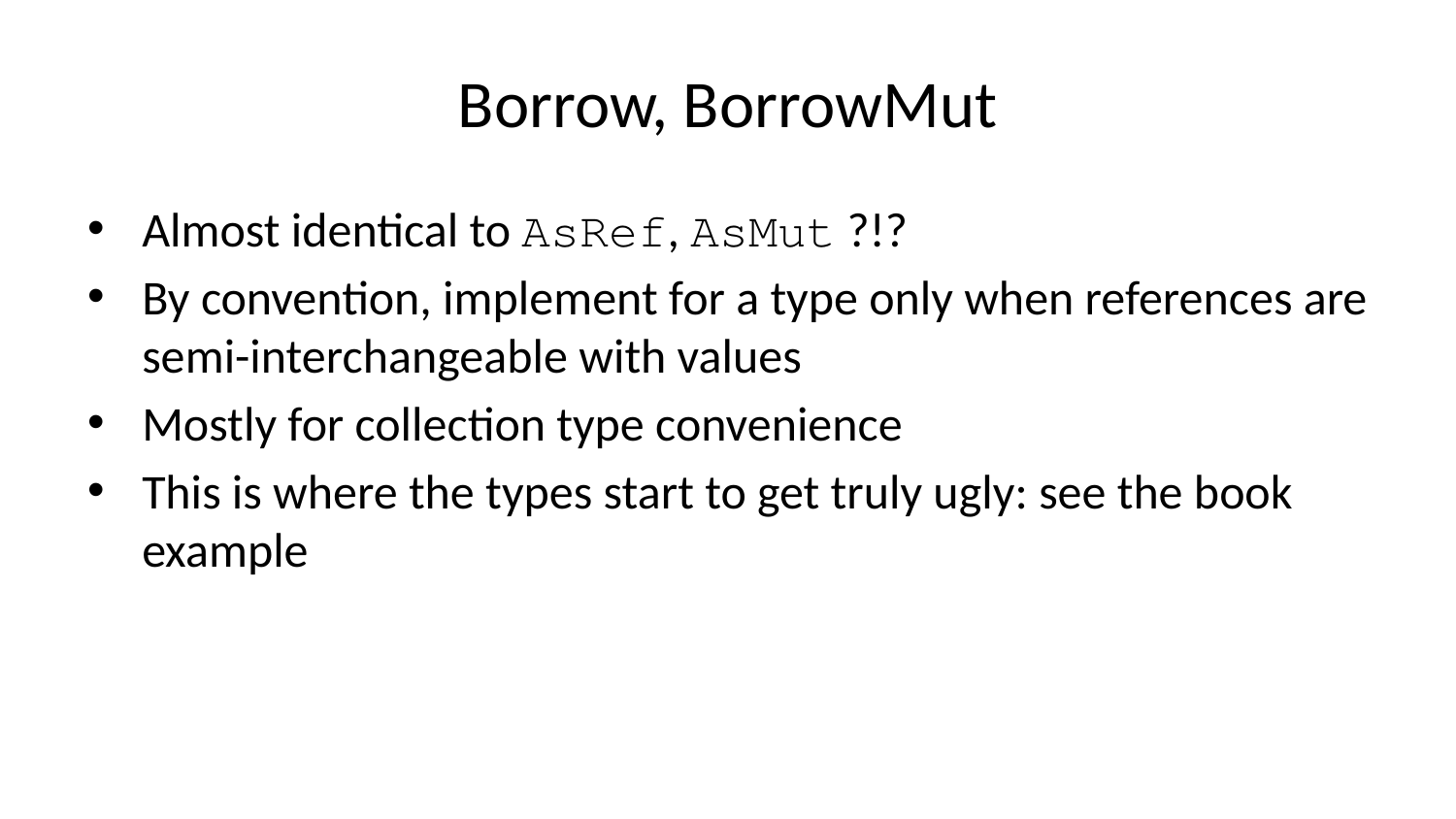

# Borrow, BorrowMut
Almost identical to AsRef, AsMut ?!?
By convention, implement for a type only when references are semi-interchangeable with values
Mostly for collection type convenience
This is where the types start to get truly ugly: see the book example